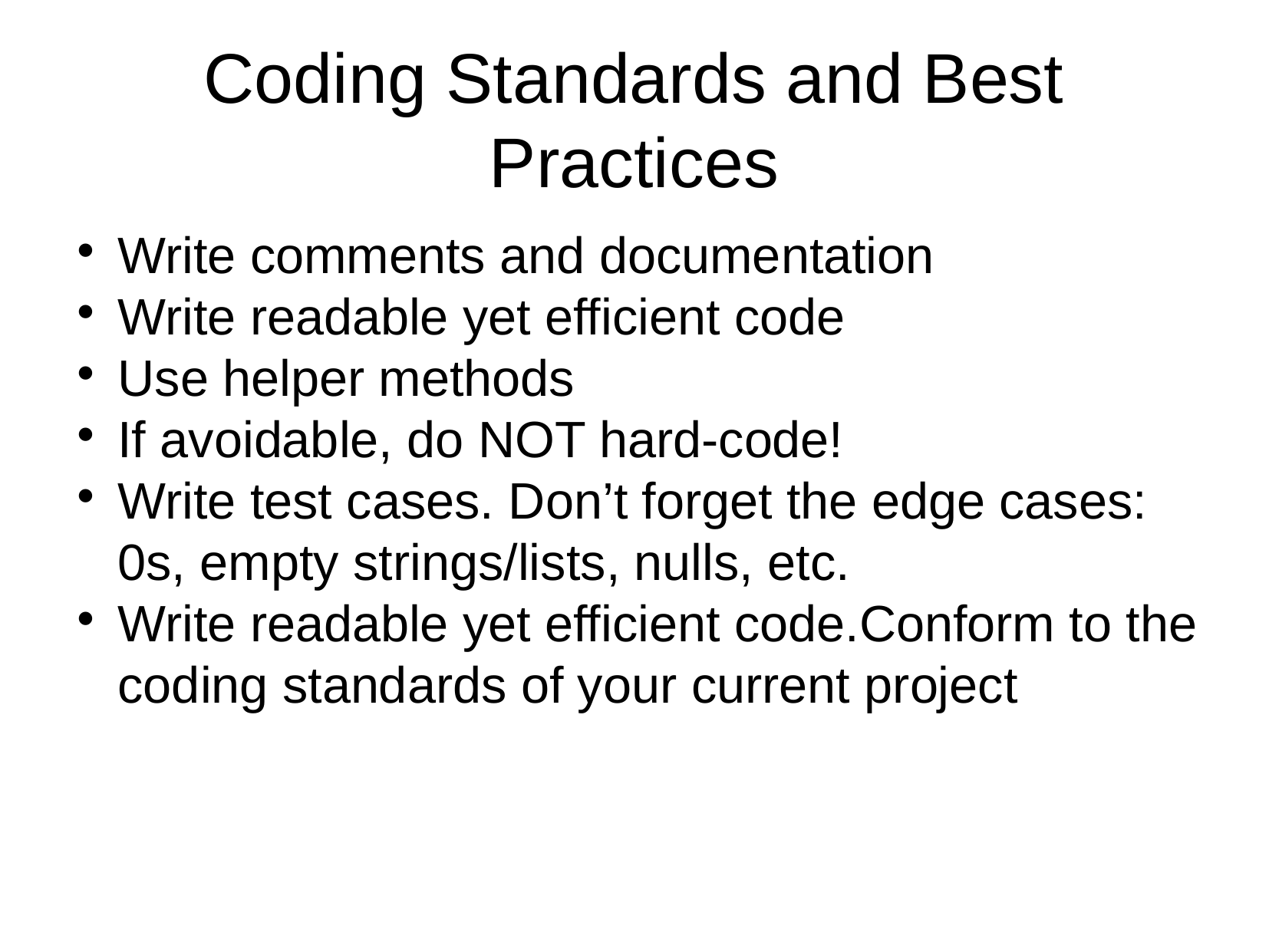

Coding Standards and Best Practices
Write comments and documentation
Write readable yet efficient code
Use helper methods
If avoidable, do NOT hard-code!
Write test cases. Don’t forget the edge cases: 0s, empty strings/lists, nulls, etc.
Write readable yet efficient code.Conform to the coding standards of your current project